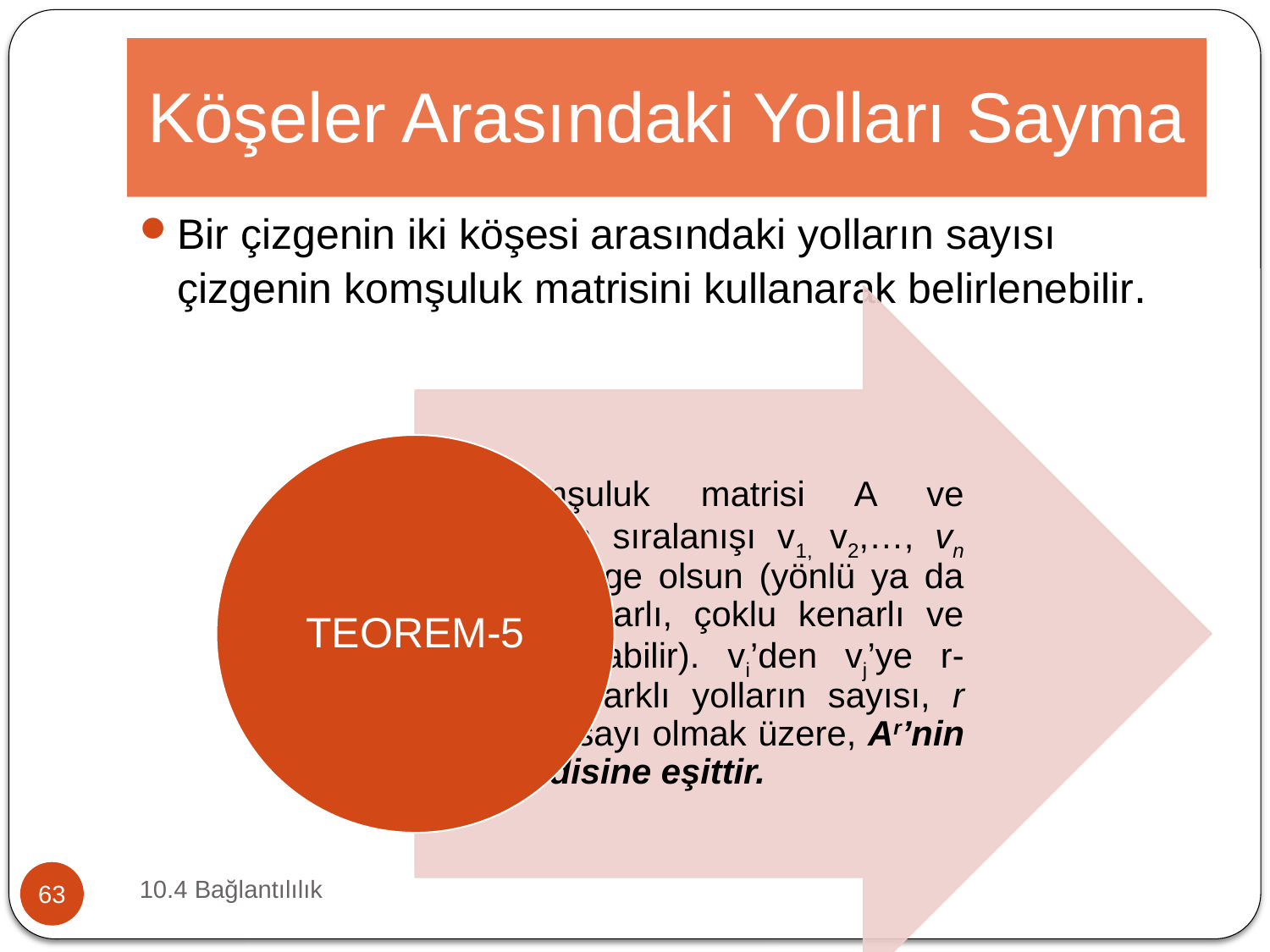

# Köşeler Arasındaki Yolları Sayma
Bir çizgenin iki köşesi arasındaki yolların sayısı çizgenin komşuluk matrisini kullanarak belir­lenebilir.
G komşuluk matrisi A ve köşelerinin sıralanışı v1, v2,…, vn olan bir çizge olsun (yönlü ya da yönsüz kenarlı, çoklu kenarlı ve döngülü olabilir). vi’den vj’ye r-uzunluklu farklı yolların sayısı, r pozitif bir sayı olmak üzere, Ar’nin (i, j). girdisine eşittir.
TEOREM-5
10.4 Bağlantılılık
63